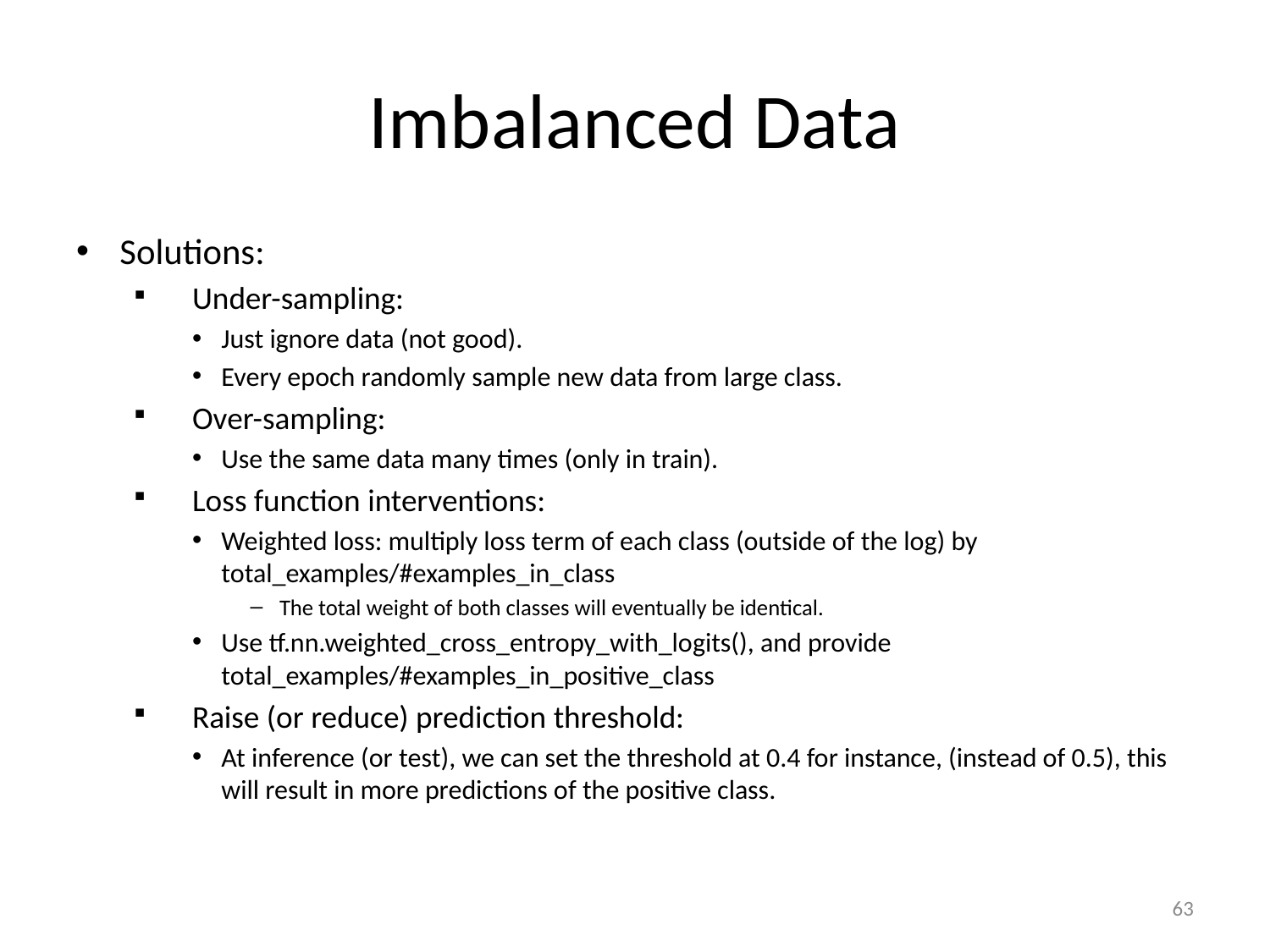

# Imbalanced Data
Solutions:
Under-sampling:
Just ignore data (not good).
Every epoch randomly sample new data from large class.
Over-sampling:
Use the same data many times (only in train).
Loss function interventions:
Weighted loss: multiply loss term of each class (outside of the log) by total_examples/#examples_in_class
The total weight of both classes will eventually be identical.
Use tf.nn.weighted_cross_entropy_with_logits(), and provide total_examples/#examples_in_positive_class
Raise (or reduce) prediction threshold:
At inference (or test), we can set the threshold at 0.4 for instance, (instead of 0.5), this will result in more predictions of the positive class.
63